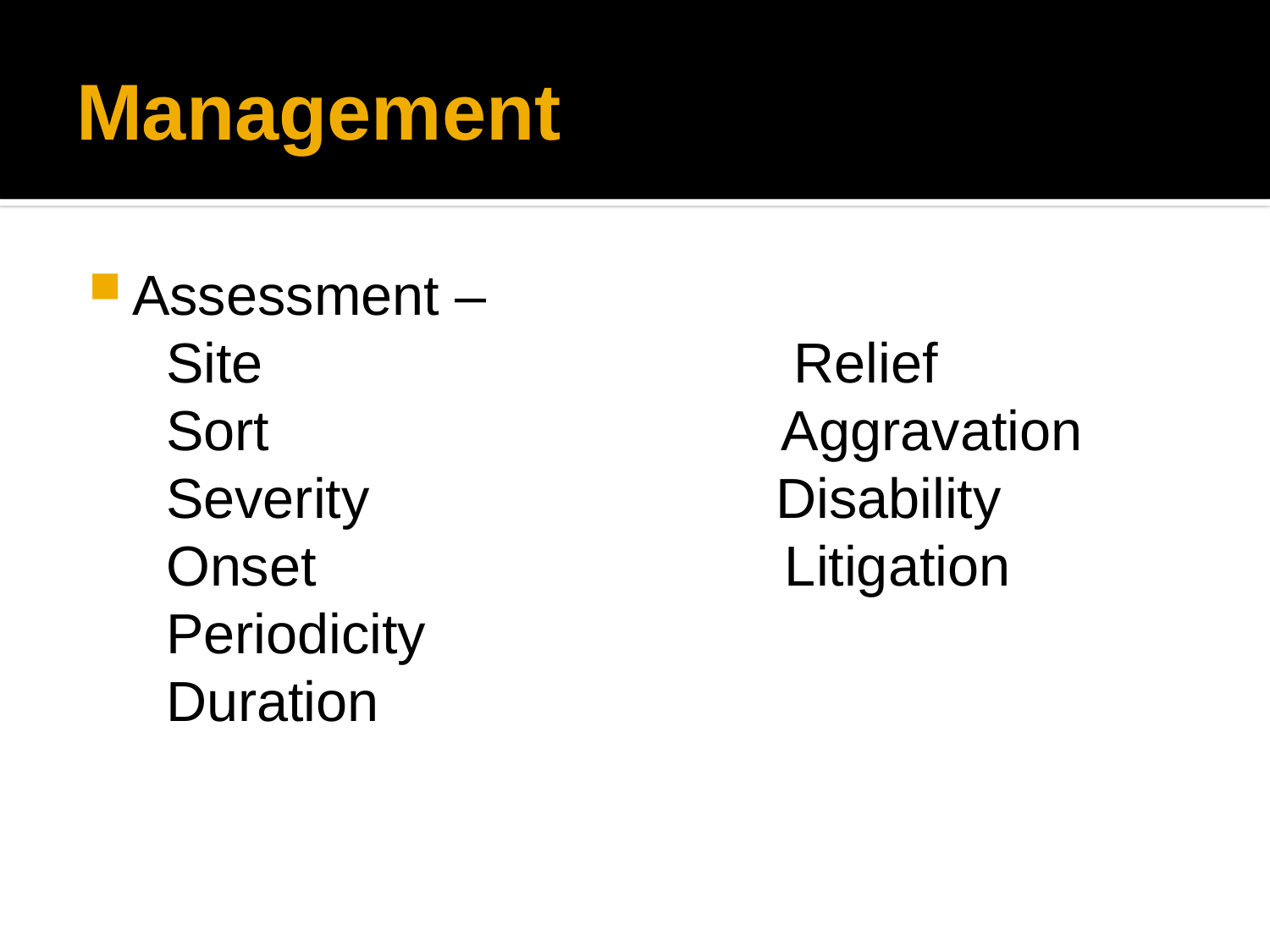

# Management
Assessment –
     Site                                  Relief
     Sort                                 Aggravation
     Severity                          Disability
     Onset                              Litigation
     Periodicity
     Duration